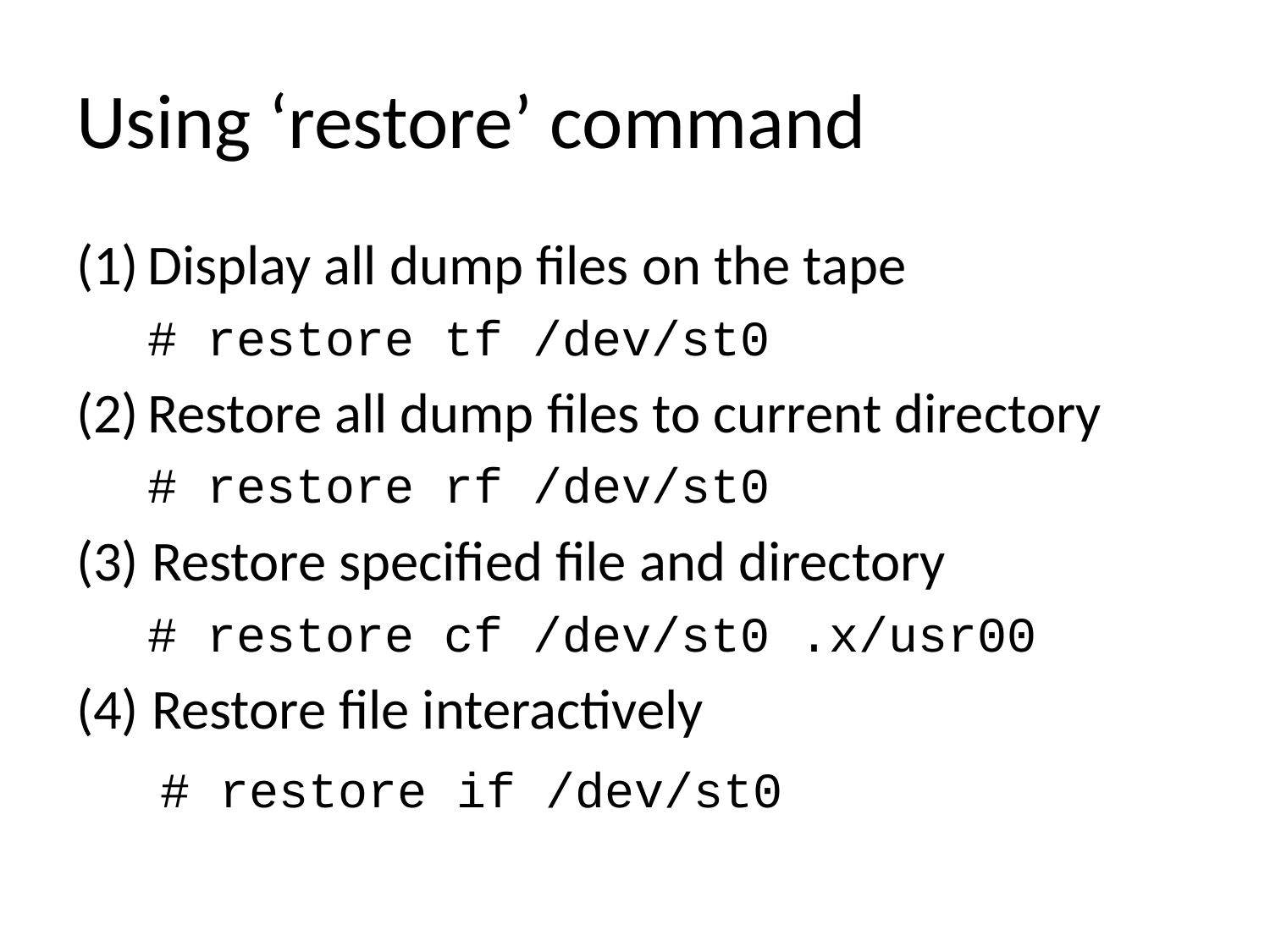

# Using ‘restore’ command
Display all dump files on the tape
	# restore tf /dev/st0
Restore all dump files to current directory
	# restore rf /dev/st0
(3) Restore specified file and directory
	# restore cf /dev/st0 .x/usr00
(4) Restore file interactively
	 # restore if /dev/st0